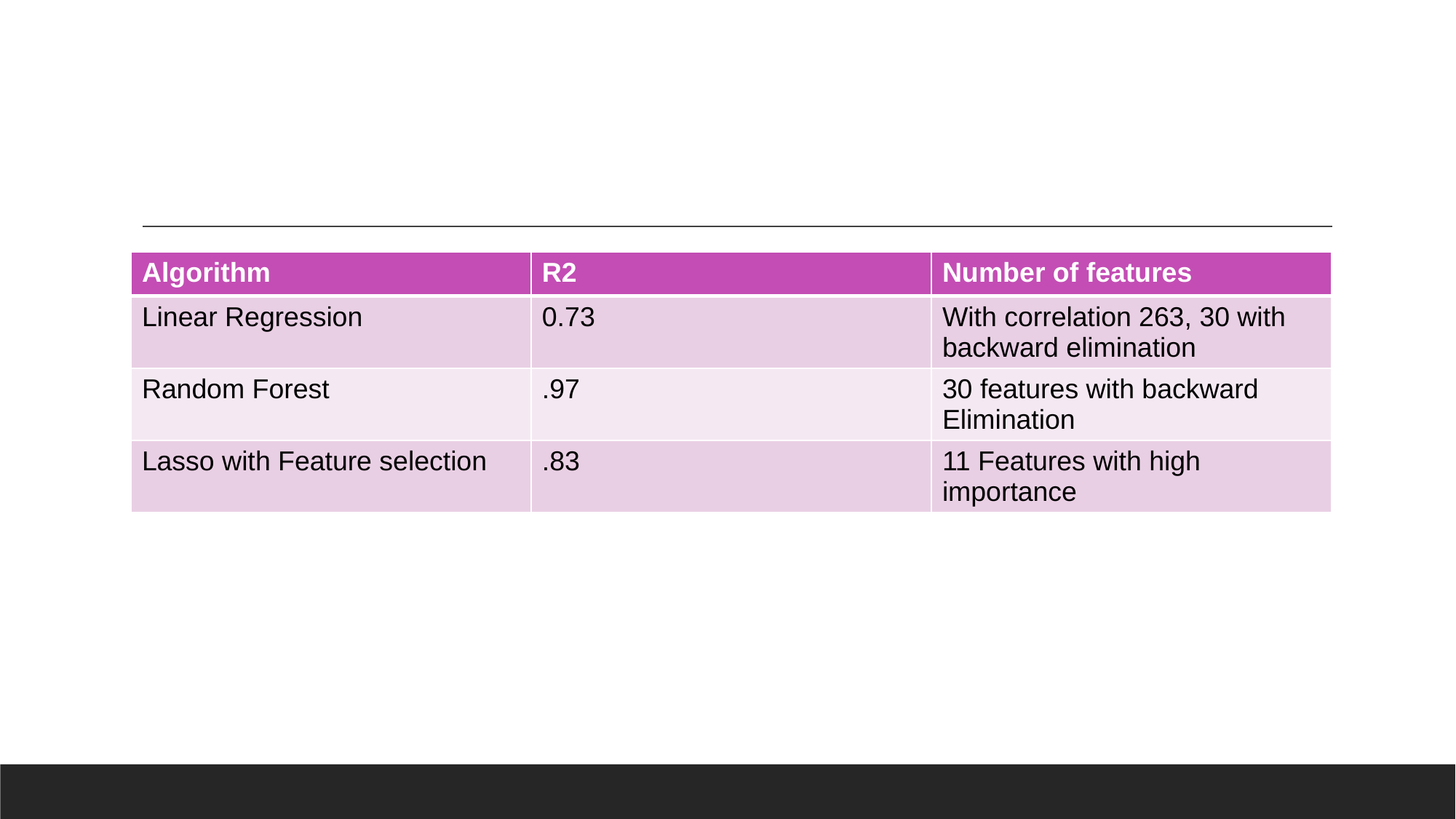

#
| Algorithm | R2 | Number of features |
| --- | --- | --- |
| Linear Regression | 0.73 | With correlation 263, 30 with backward elimination |
| Random Forest | .97 | 30 features with backward Elimination |
| Lasso with Feature selection | .83 | 11 Features with high importance |